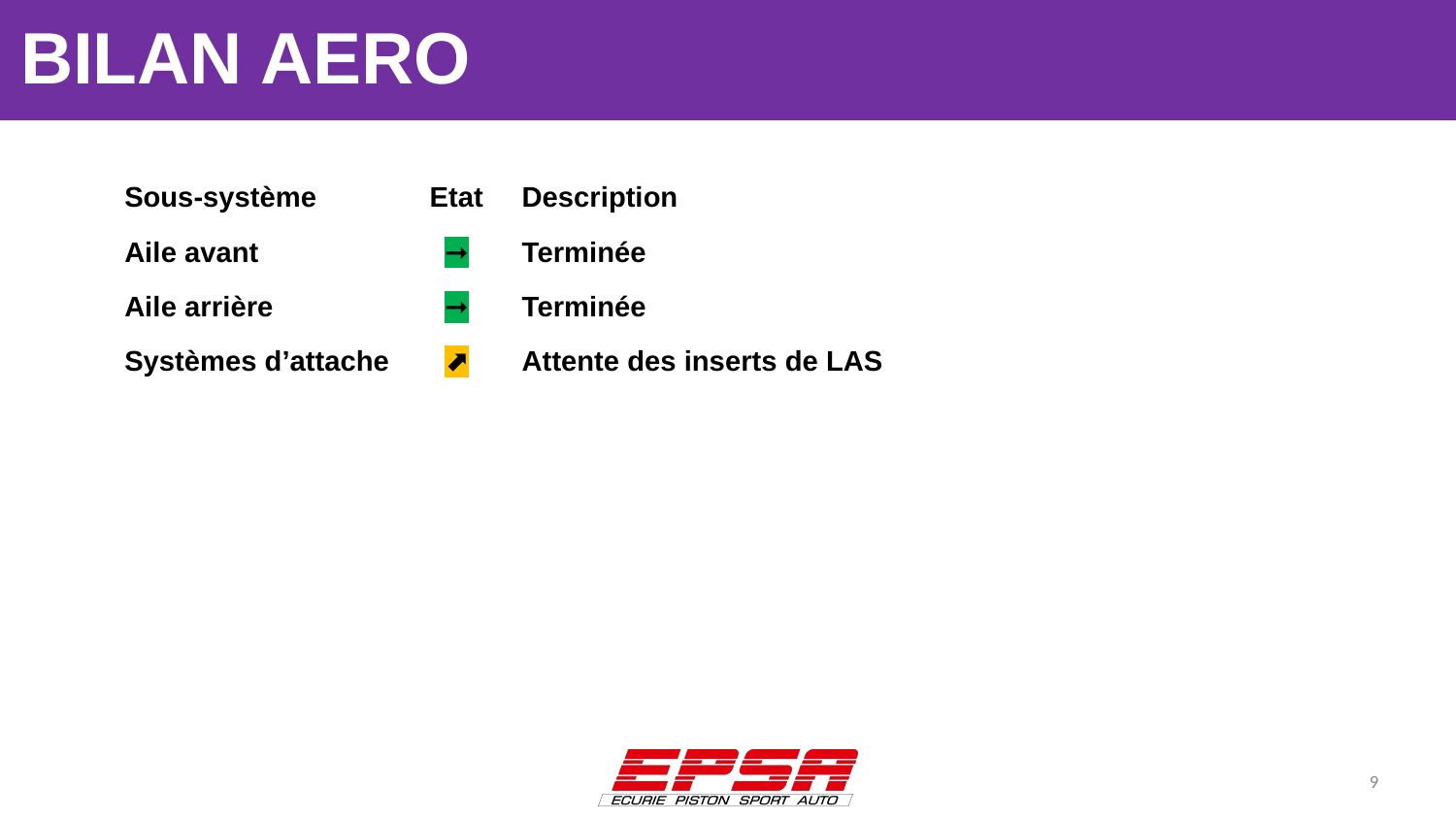

# BILAN AERO
| Sous-système | Etat | Description |
| --- | --- | --- |
| Aile avant | ➞ | Terminée |
| Aile arrière | ➞ | Terminée |
| Systèmes d’attache | ⬈ | Attente des inserts de LAS |
9